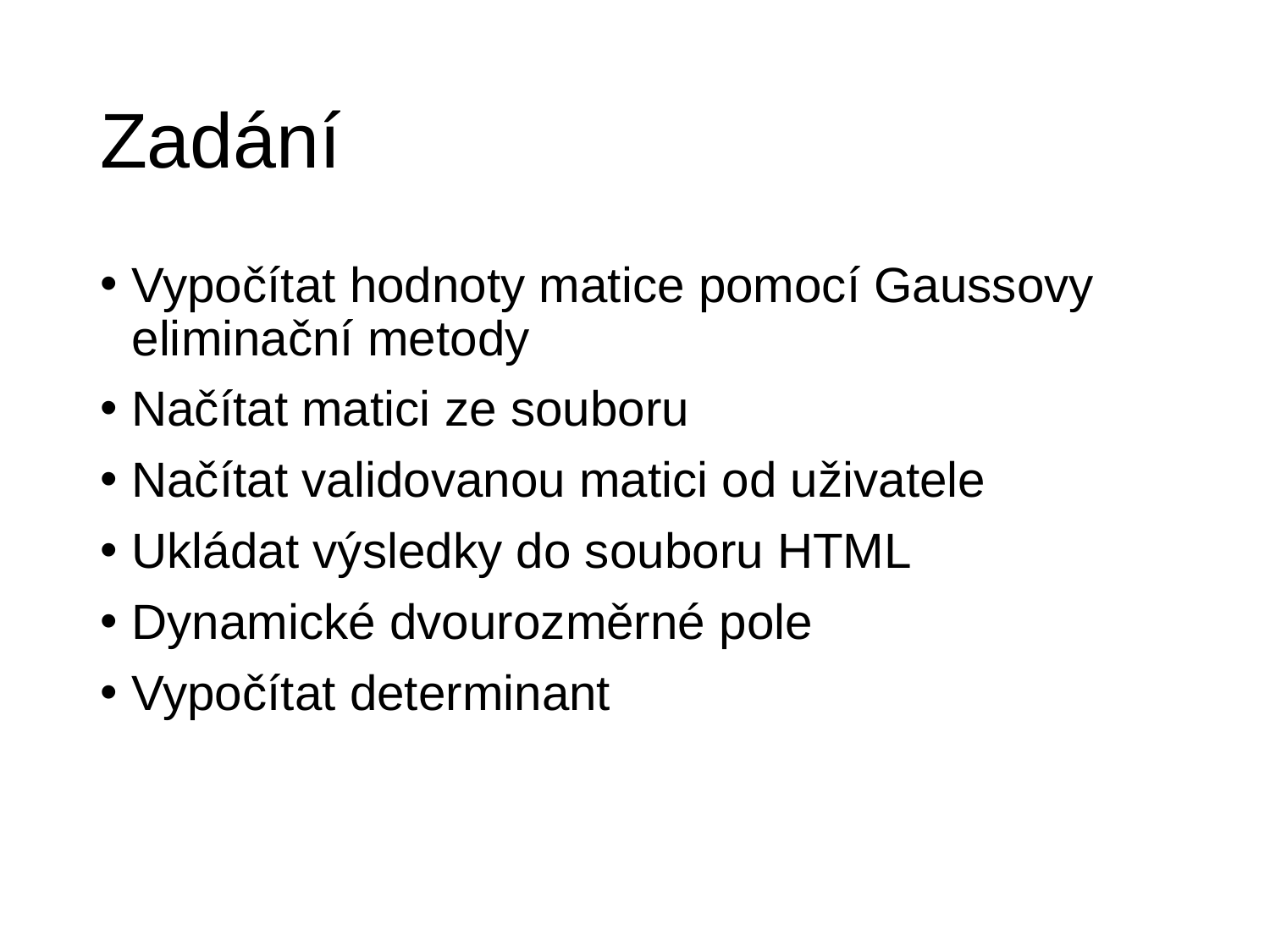

# Zadání
Vypočítat hodnoty matice pomocí Gaussovy eliminační metody
Načítat matici ze souboru
Načítat validovanou matici od uživatele
Ukládat výsledky do souboru HTML
Dynamické dvourozměrné pole
Vypočítat determinant